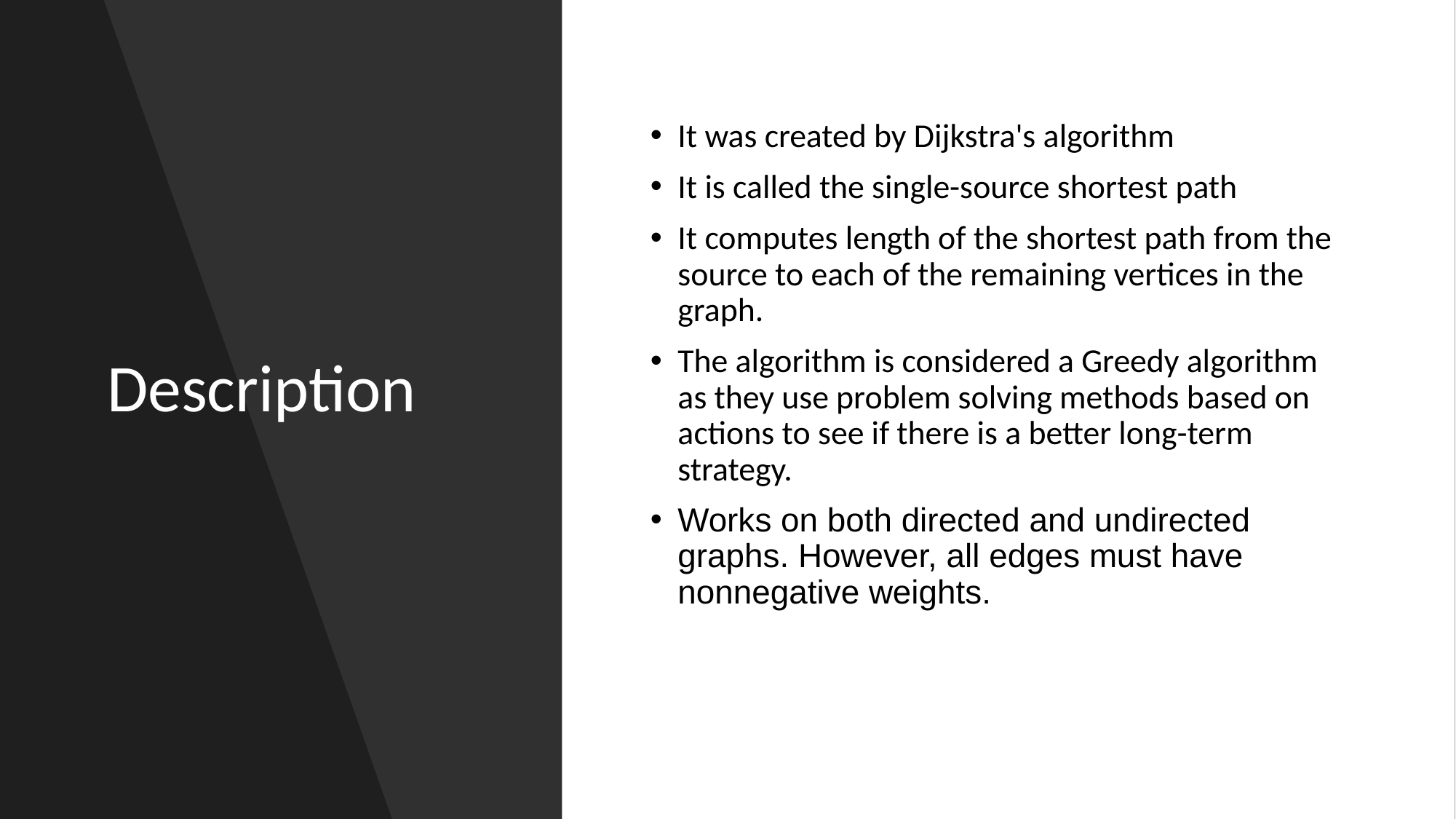

# Description
It was created by Dijkstra's algorithm
It is called the single-source shortest path
It computes length of the shortest path from the source to each of the remaining vertices in the graph.
The algorithm is considered a Greedy algorithm as they use problem solving methods based on actions to see if there is a better long-term strategy.
Works on both directed and undirected graphs. However, all edges must have nonnegative weights.